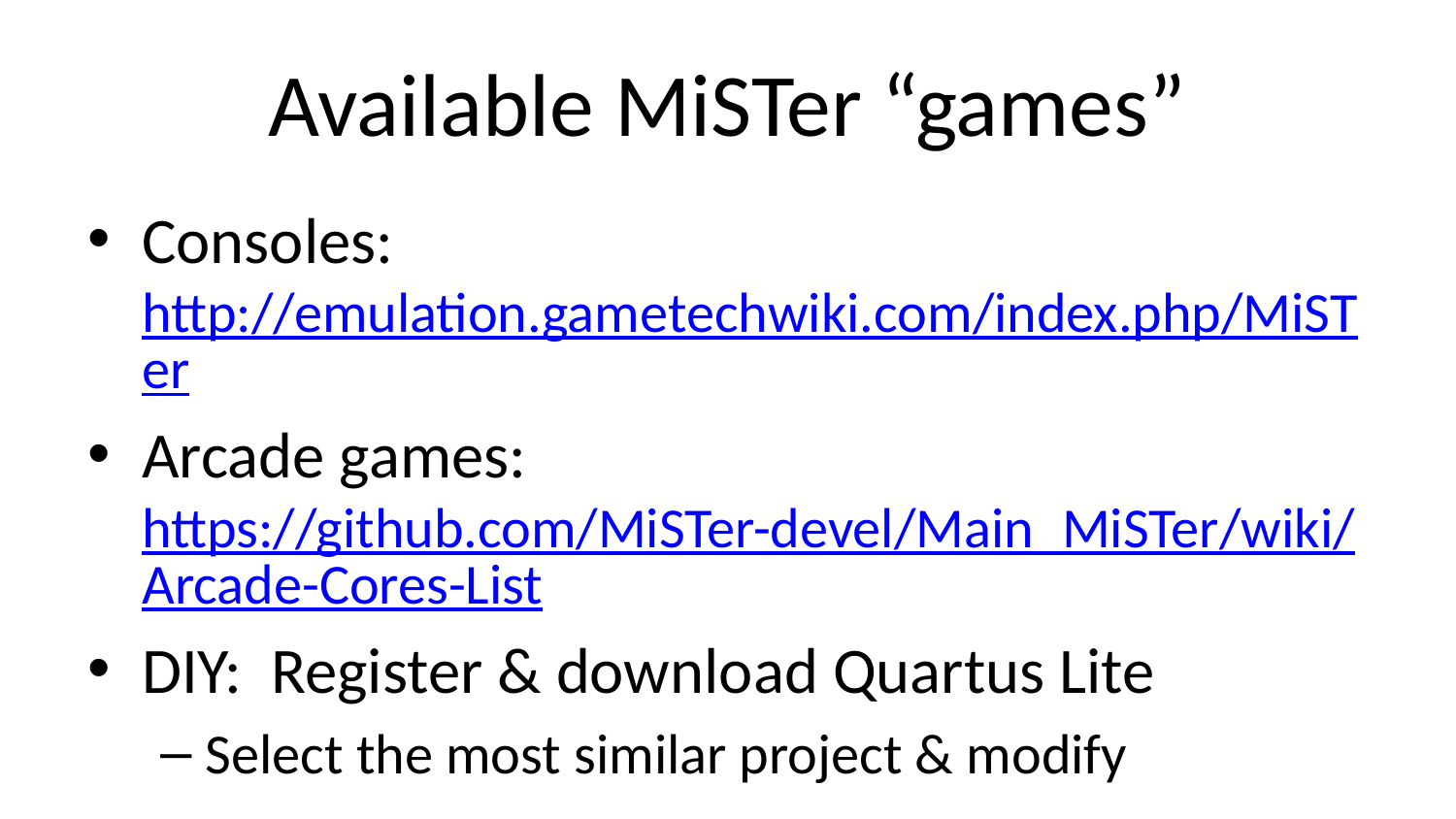

# Available MiSTer “games”
Consoles: http://emulation.gametechwiki.com/index.php/MiSTer
Arcade games: https://github.com/MiSTer-devel/Main_MiSTer/wiki/Arcade-Cores-List
DIY:  Register & download Quartus Lite
Select the most similar project & modify